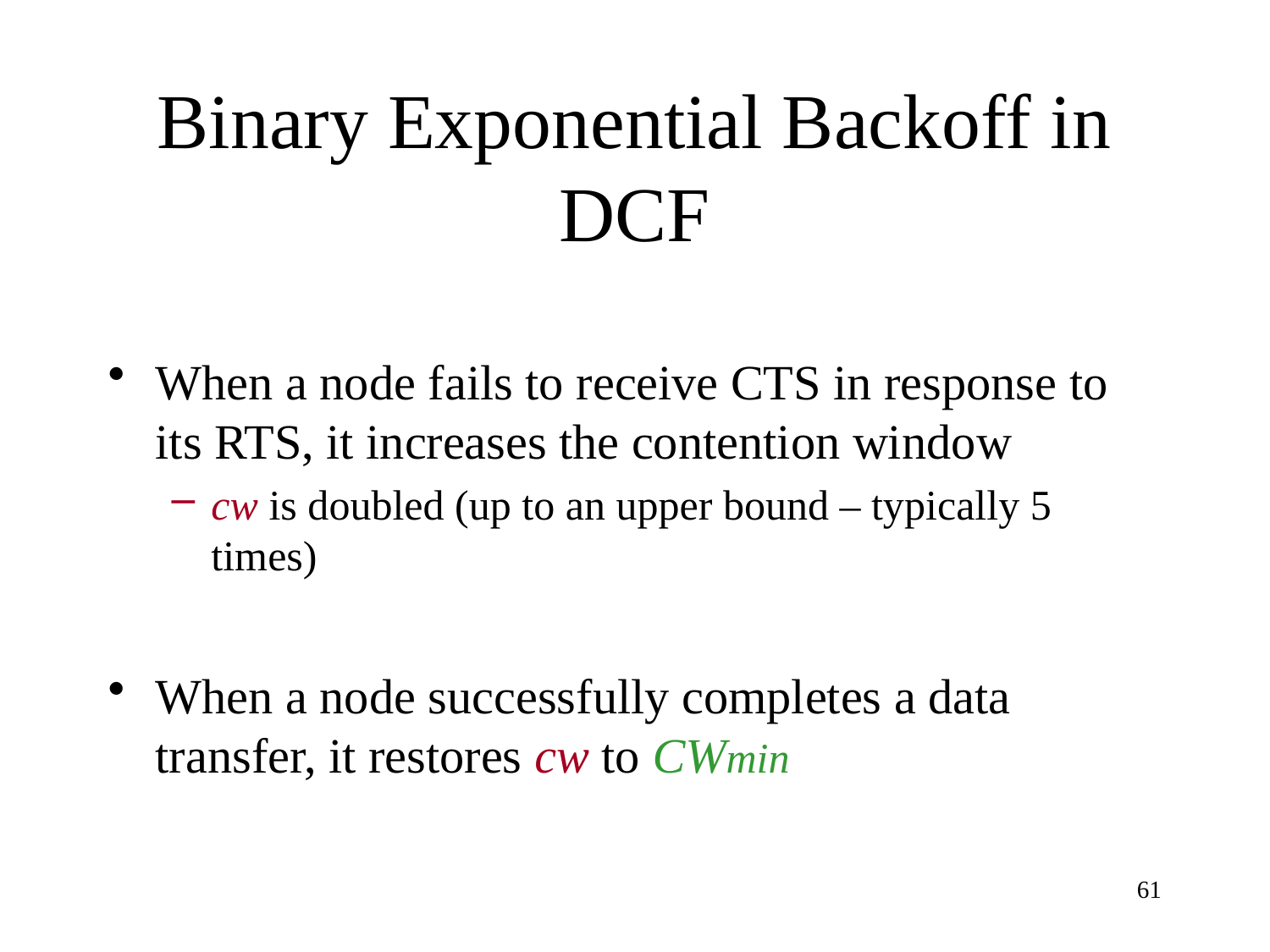

# Binary Exponential Backoff in DCF

When a node fails to receive CTS in response to its RTS, it increases the contention window
cw is doubled (up to an upper bound – typically 5 times)

When a node successfully completes a data transfer, it restores cw to CWmin
61